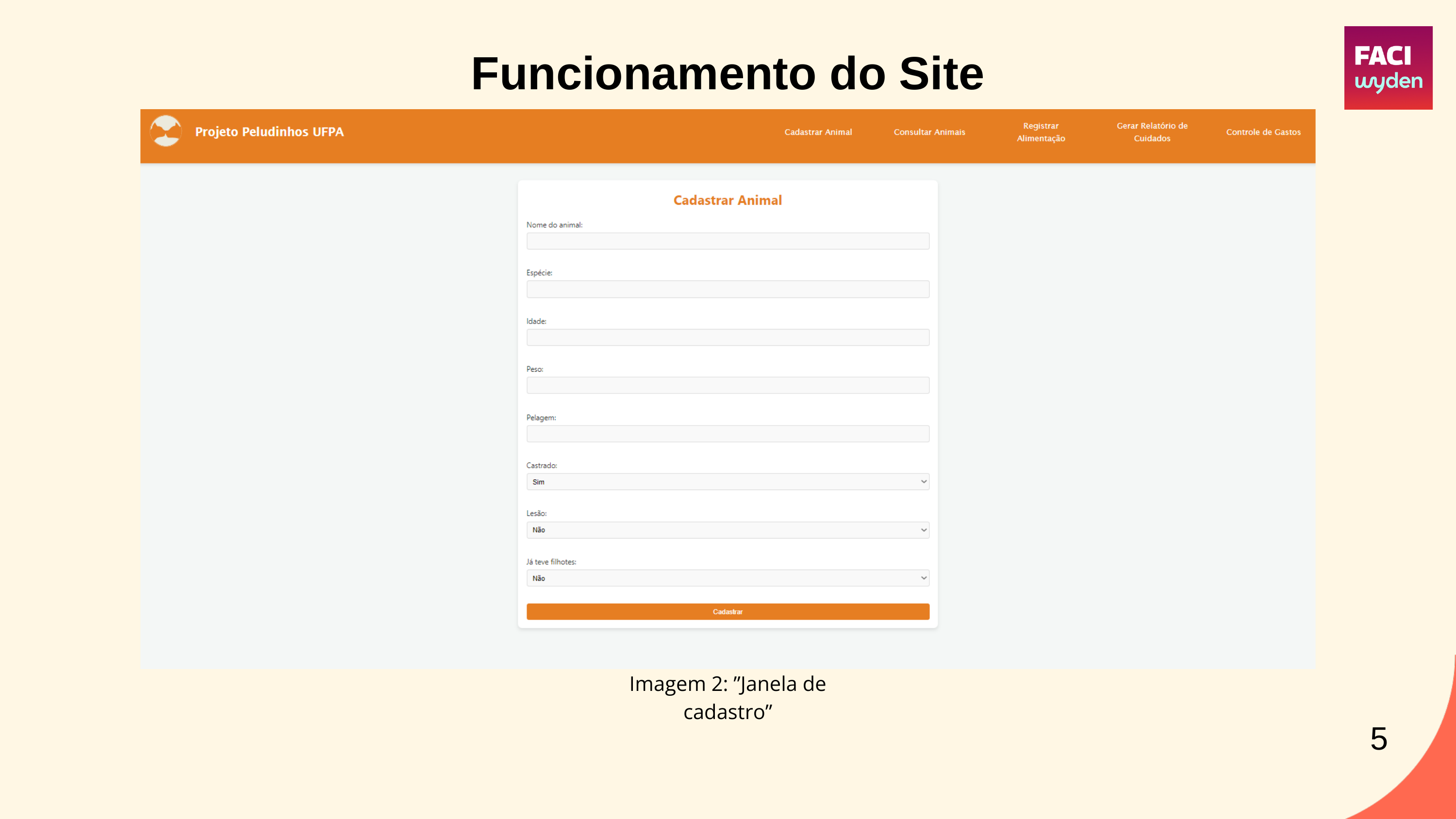

Funcionamento do Site

Imagem 2: ”Janela de cadastro”
5